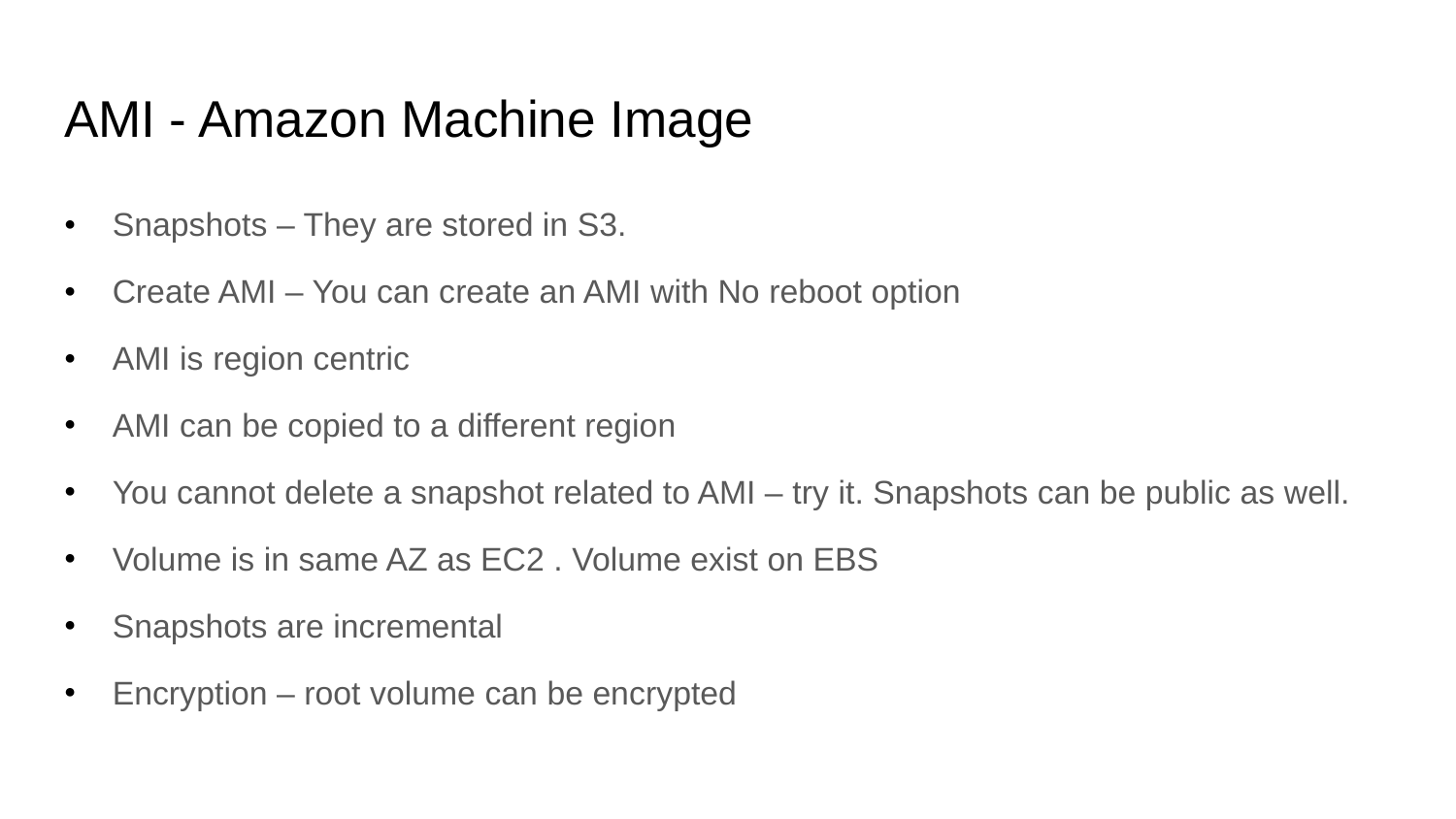

# AMI - Amazon Machine Image
Snapshots – They are stored in S3.
Create AMI – You can create an AMI with No reboot option
AMI is region centric
AMI can be copied to a different region
You cannot delete a snapshot related to AMI – try it. Snapshots can be public as well.
Volume is in same AZ as EC2 . Volume exist on EBS
Snapshots are incremental
Encryption – root volume can be encrypted